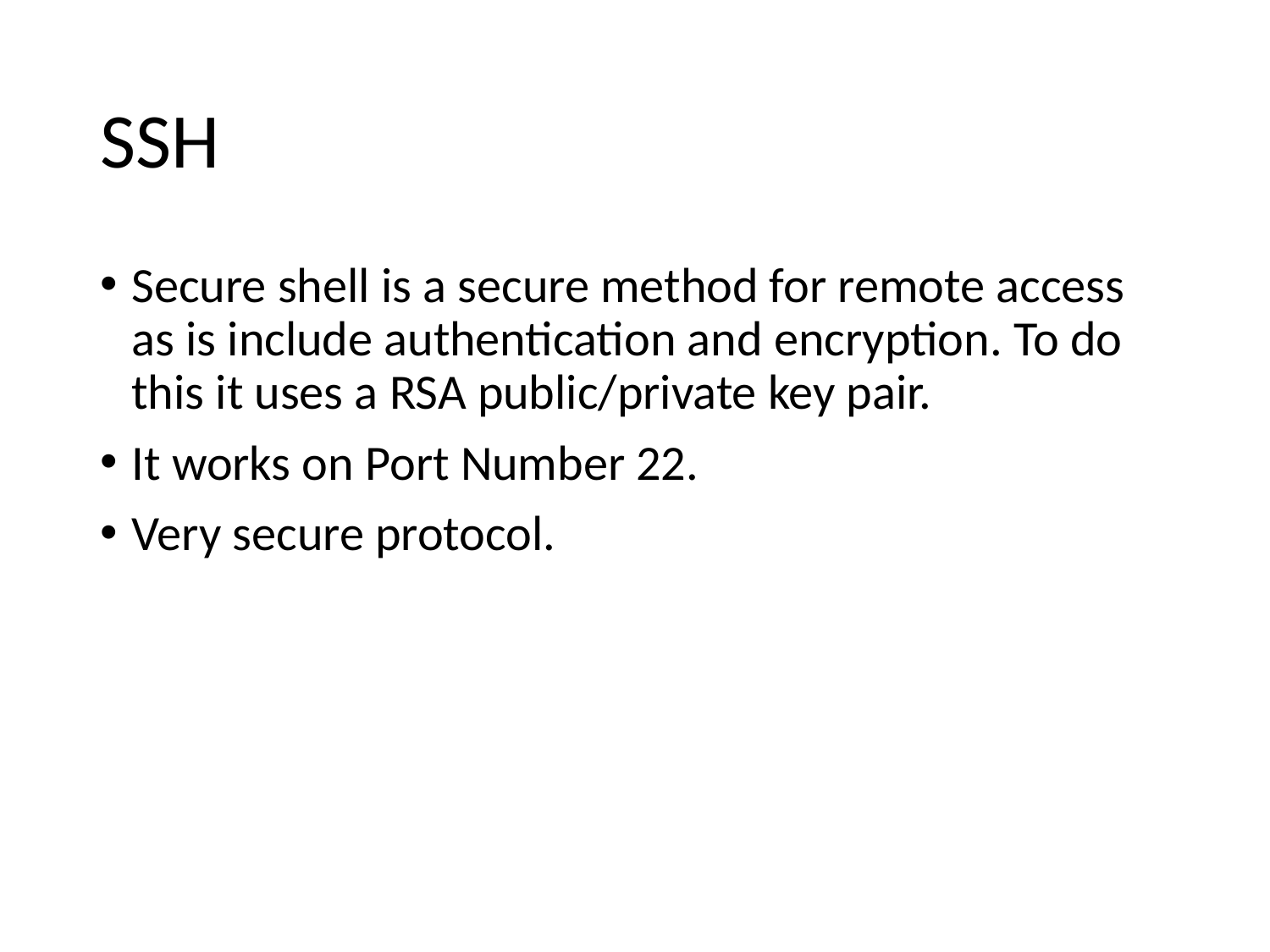

# SSH
Secure shell is a secure method for remote access as is include authentication and encryption. To do this it uses a RSA public/private key pair.
It works on Port Number 22.
Very secure protocol.